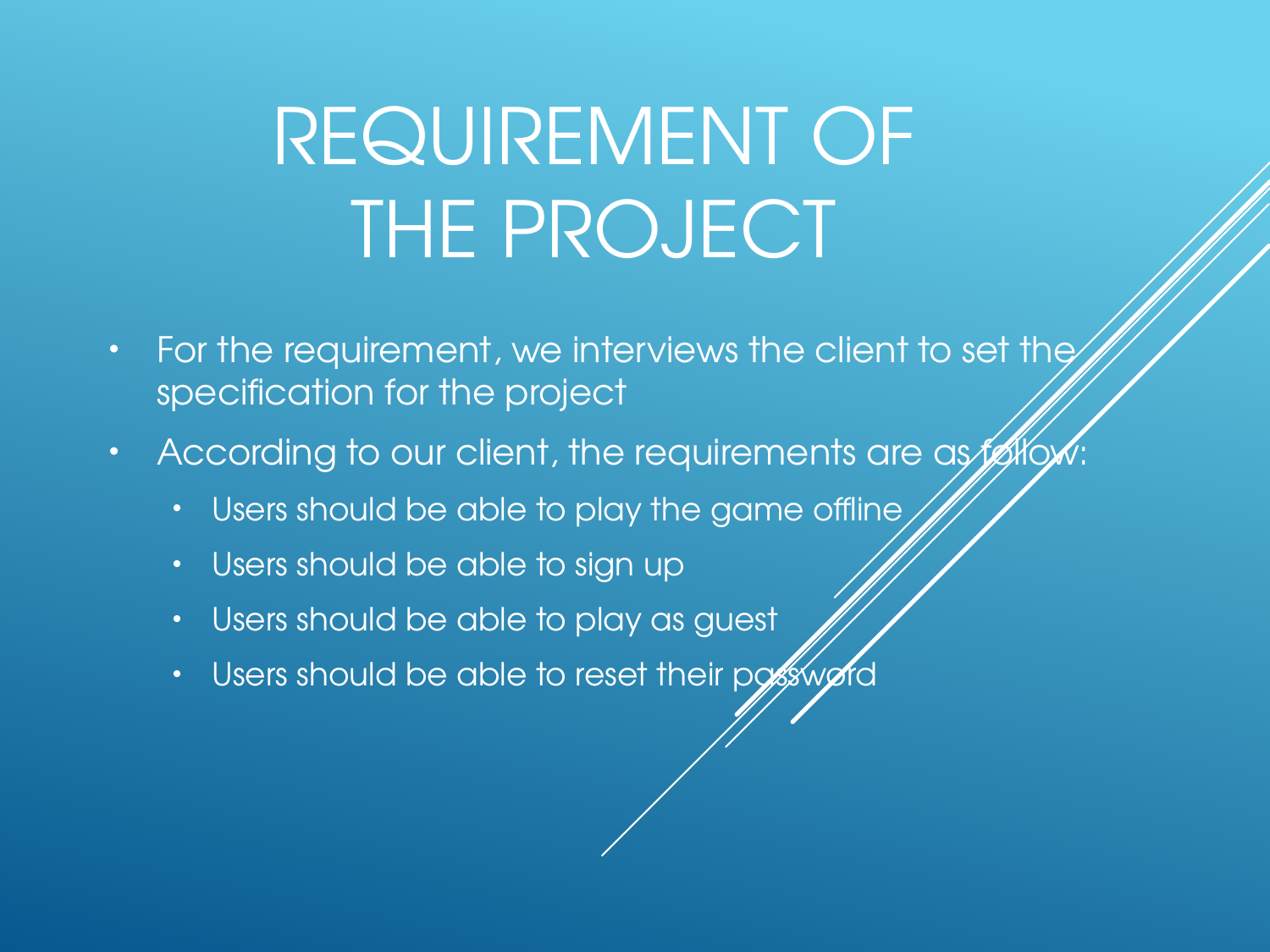

# Requirement of the project
For the requirement, we interviews the client to set the specification for the project
According to our client, the requirements are as follow:
Users should be able to play the game offline
Users should be able to sign up
Users should be able to play as guest
Users should be able to reset their password